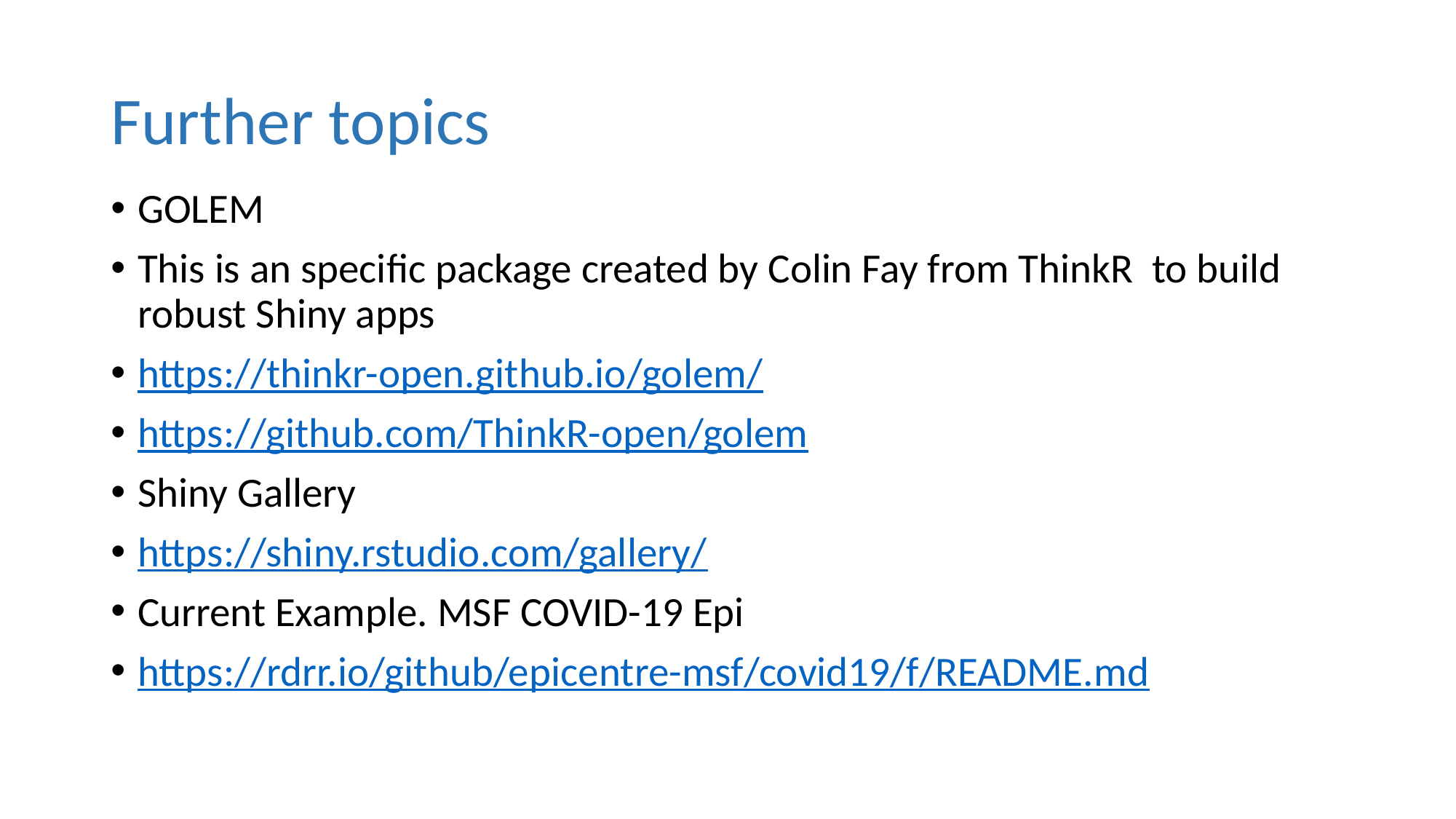

# Further topics
GOLEM
This is an specific package created by Colin Fay from ThinkR  to build robust Shiny apps
https://thinkr-open.github.io/golem/
https://github.com/ThinkR-open/golem
Shiny Gallery
https://shiny.rstudio.com/gallery/
Current Example. MSF COVID-19 Epi
https://rdrr.io/github/epicentre-msf/covid19/f/README.md